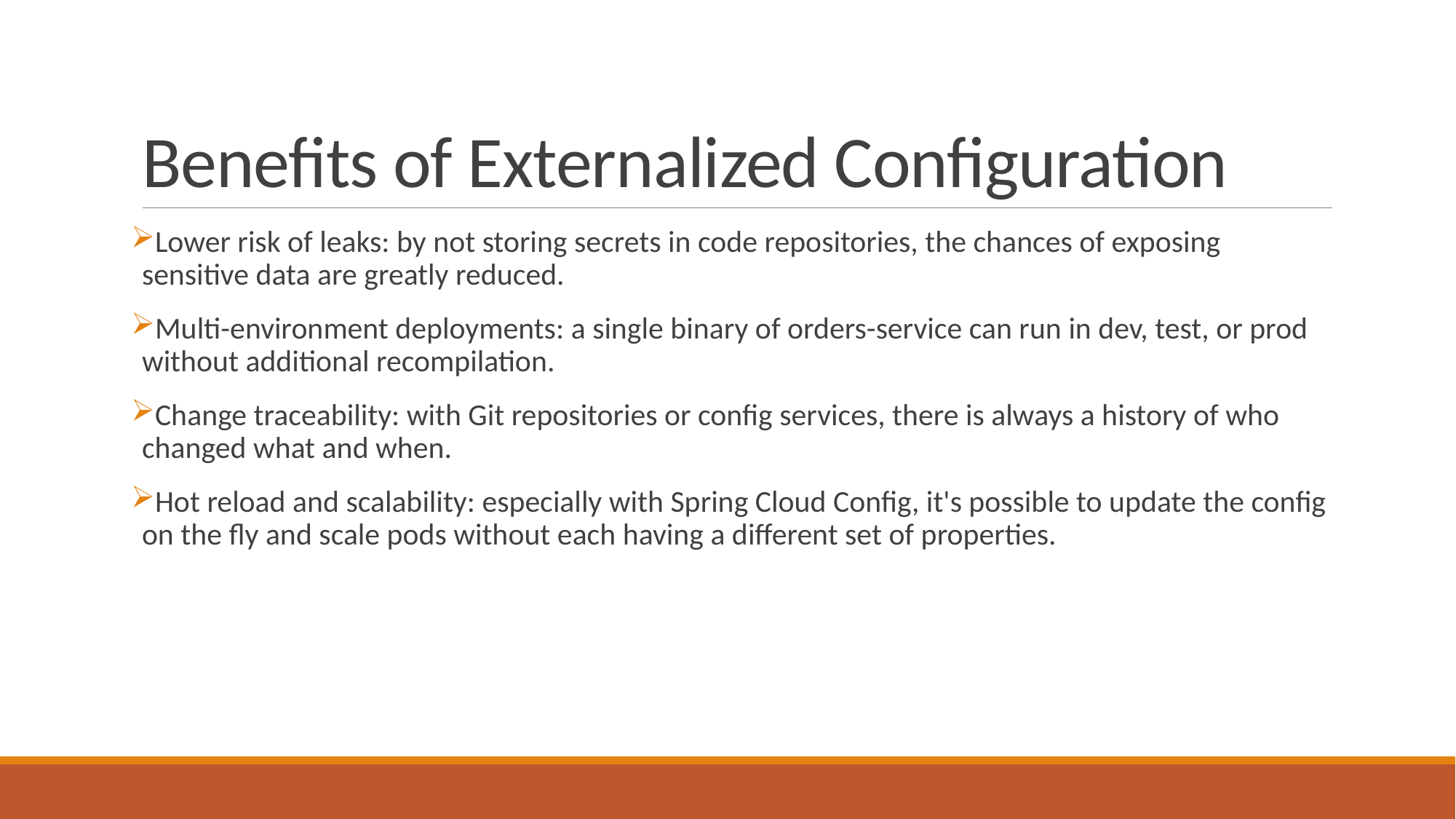

# Benefits of Externalized Configuration
Lower risk of leaks: by not storing secrets in code repositories, the chances of exposing sensitive data are greatly reduced.
Multi-environment deployments: a single binary of orders-service can run in dev, test, or prod without additional recompilation.
Change traceability: with Git repositories or config services, there is always a history of who changed what and when.
Hot reload and scalability: especially with Spring Cloud Config, it's possible to update the config on the fly and scale pods without each having a different set of properties.